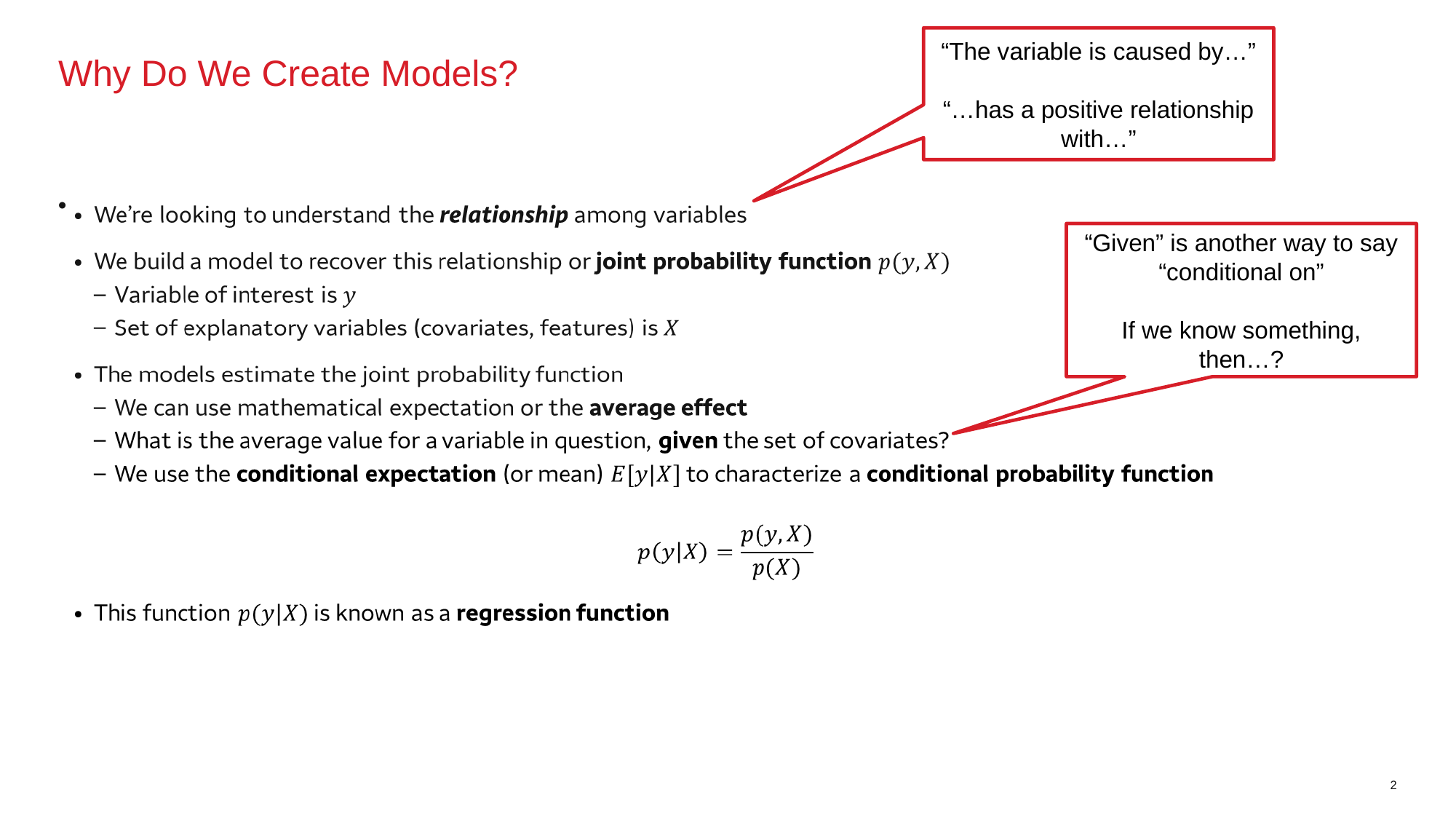

“The variable is caused by…”

“…has a positive relationship with…”
# Why Do We Create Models?

“Given” is another way to say “conditional on”

If we know something, then…?
2